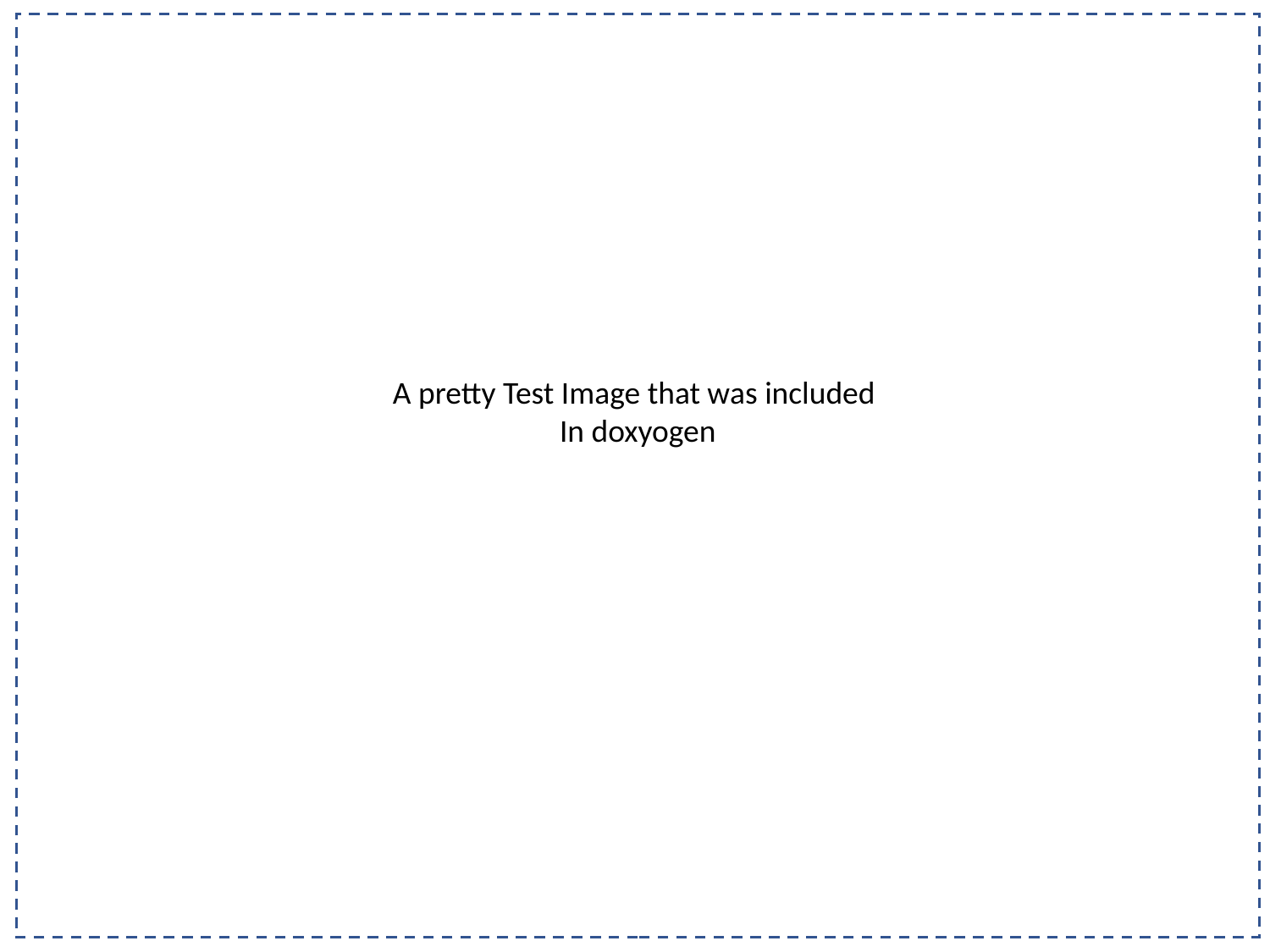

A pretty Test Image that was included
In doxyogen